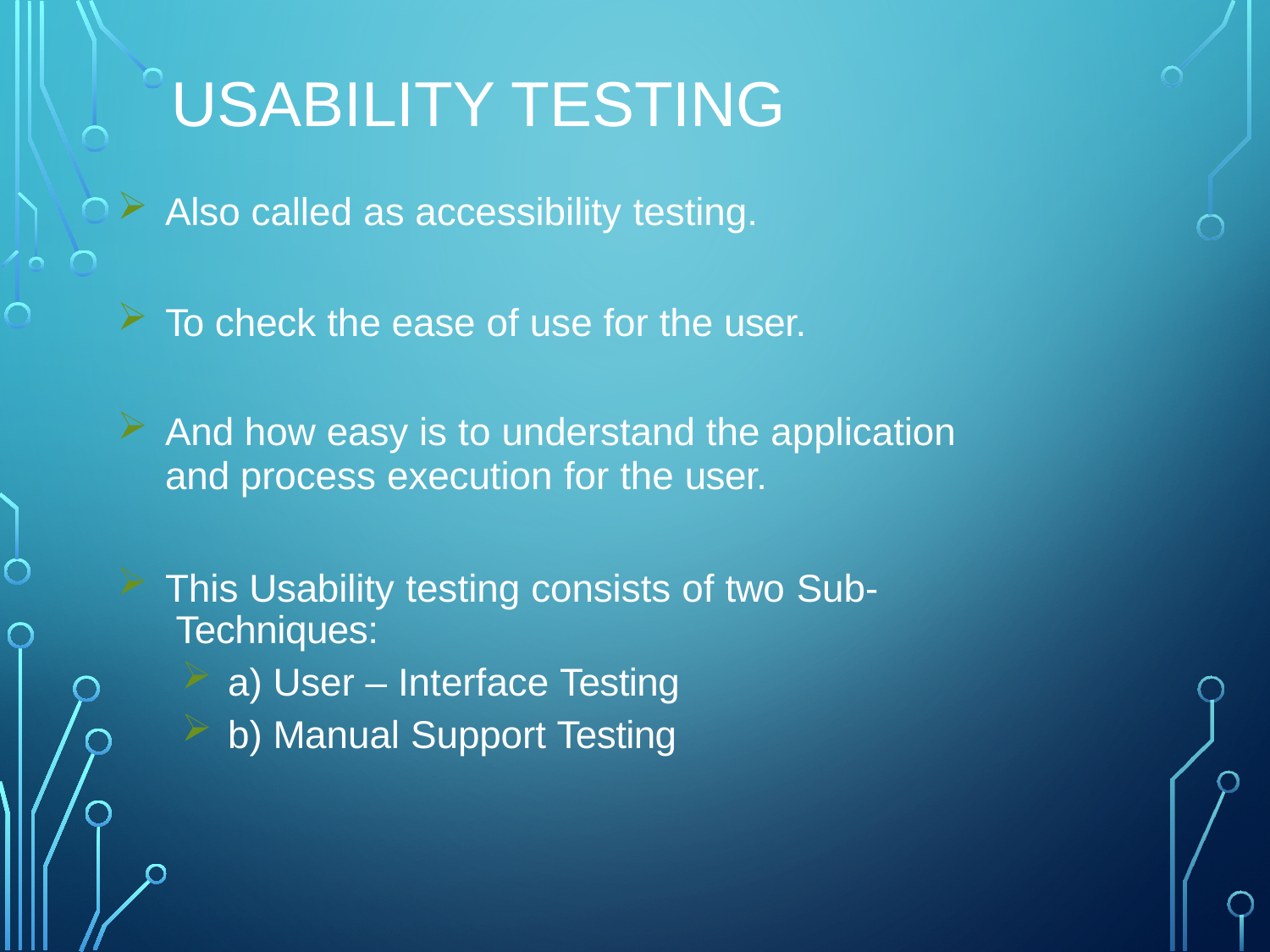

# Usability testing
Also called as accessibility testing.

To check the ease of use for the user.

And how easy is to understand the application
and process execution for the user.

This Usability testing consists of two Sub-  Techniques:
a) User – Interface Testing
b) Manual Support Testing